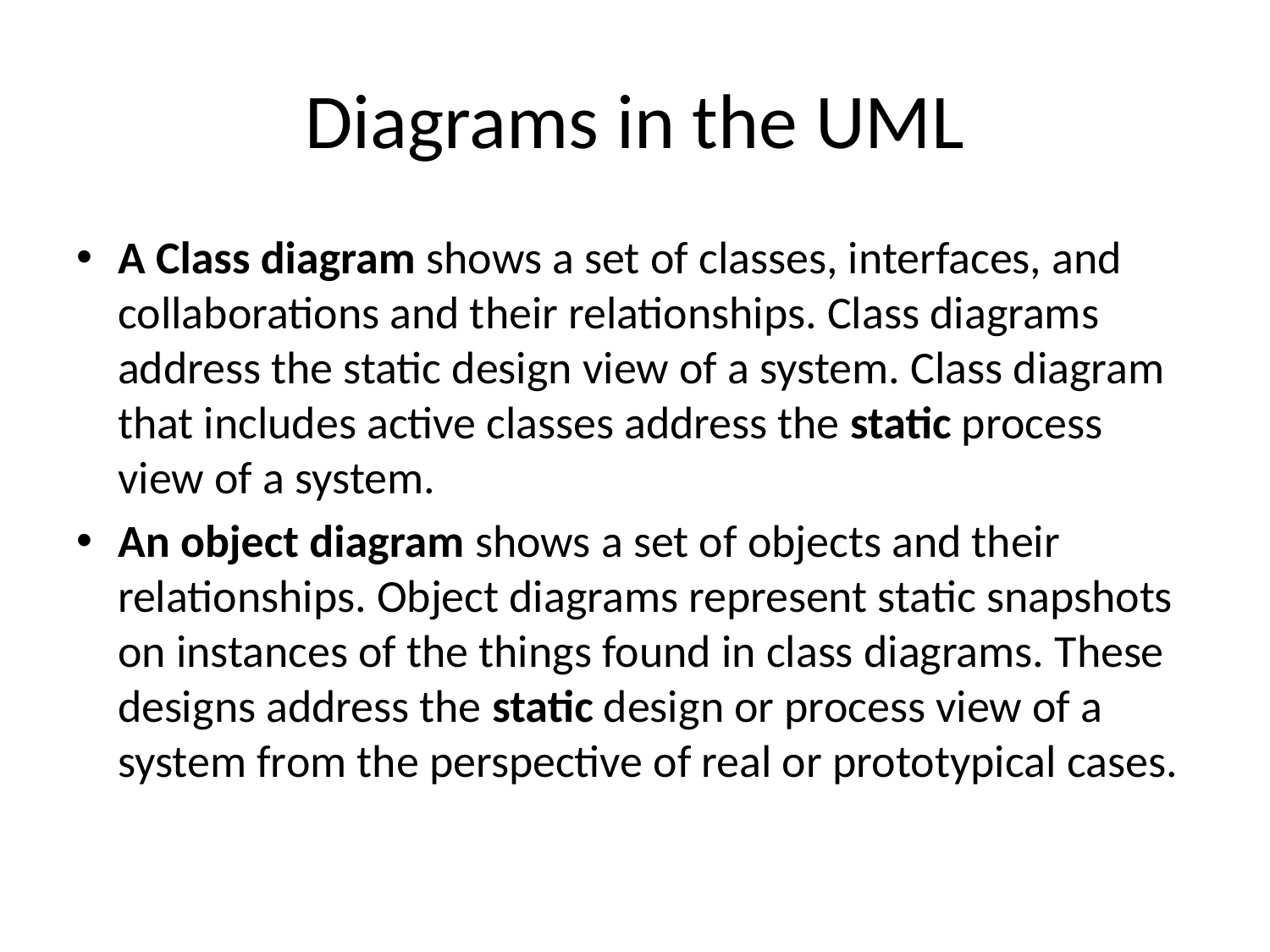

# Diagrams in the UML
A Class diagram shows a set of classes, interfaces, and collaborations and their relationships. Class diagrams address the static design view of a system. Class diagram that includes active classes address the static process view of a system.
An object diagram shows a set of objects and their relationships. Object diagrams represent static snapshots on instances of the things found in class diagrams. These designs address the static design or process view of a system from the perspective of real or prototypical cases.